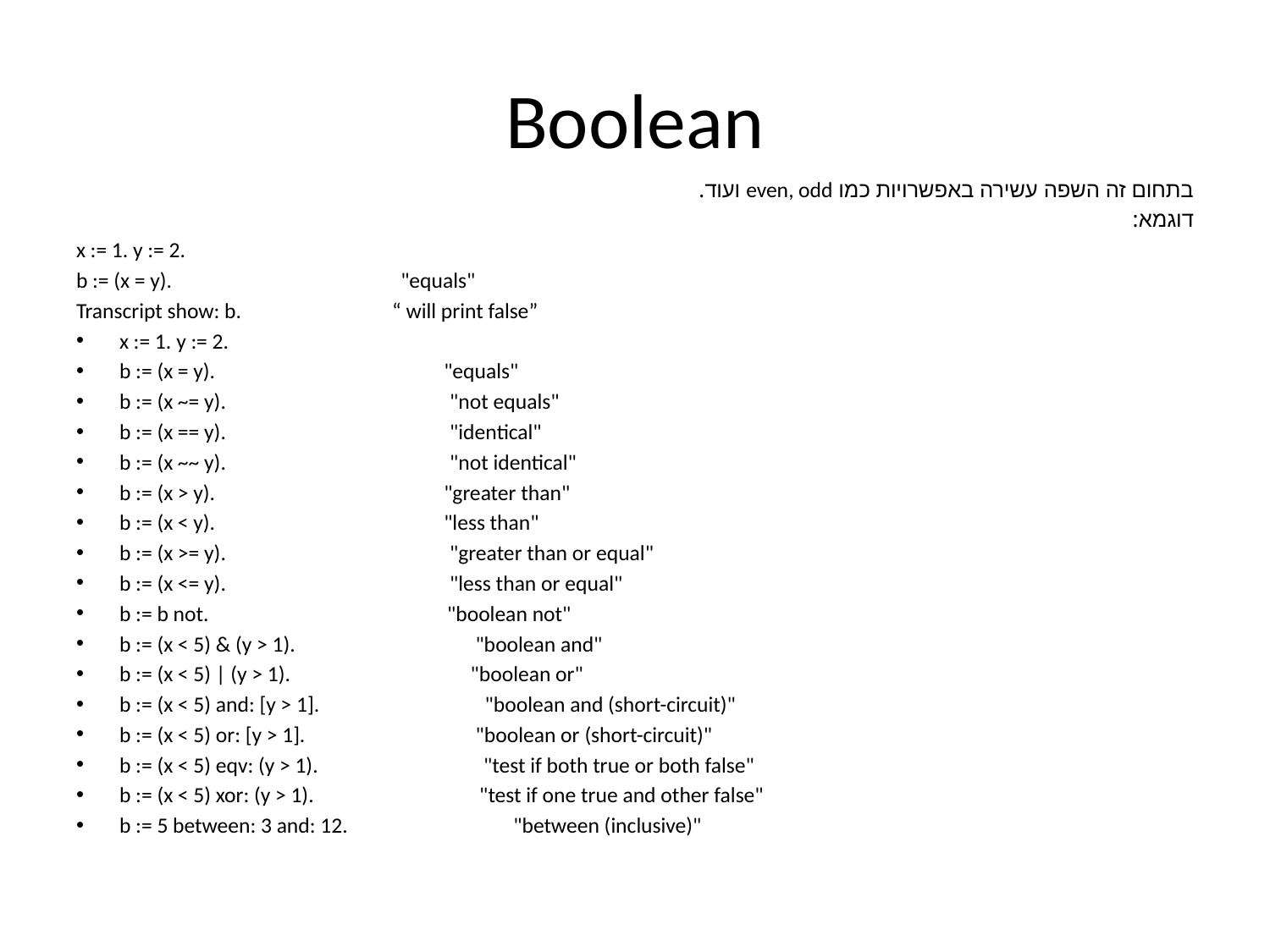

# Boolean
בתחום זה השפה עשירה באפשרויות כמו even, odd ועוד.
דוגמא:
x := 1. y := 2.
b := (x = y).                                               "equals"
Transcript show: b.                               “ will print false”
x := 1. y := 2.
b := (x = y).                                               "equals"
b := (x ~= y).                                              "not equals"
b := (x == y).                                              "identical"
b := (x ~~ y).                                              "not identical"
b := (x > y).                                               "greater than"
b := (x < y).                                               "less than"
b := (x >= y).                                              "greater than or equal"
b := (x <= y).                                              "less than or equal"
b := b not.                                                 "boolean not"
b := (x < 5) & (y > 1).                                     "boolean and"
b := (x < 5) | (y > 1).                                     "boolean or"
b := (x < 5) and: [y > 1].                                  "boolean and (short-circuit)"
b := (x < 5) or: [y > 1].                                   "boolean or (short-circuit)"
b := (x < 5) eqv: (y > 1).                                  "test if both true or both false"
b := (x < 5) xor: (y > 1).                                  "test if one true and other false"
b := 5 between: 3 and: 12.                                  "between (inclusive)"